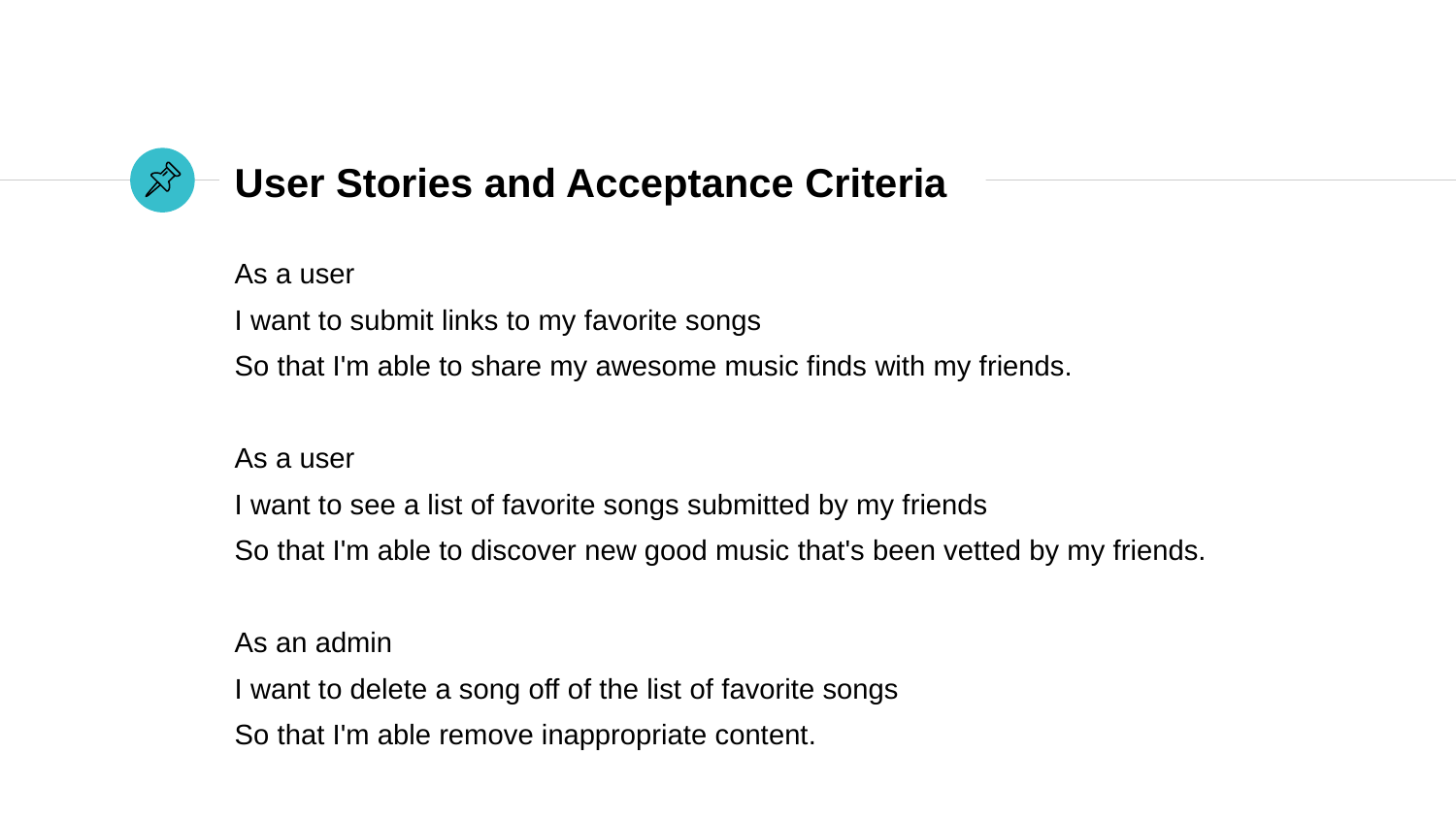

# User Stories and Acceptance Criteria

As a user
I want to submit links to my favorite songs
So that I'm able to share my awesome music finds with my friends.

As a user
I want to see a list of favorite songs submitted by my friends
So that I'm able to discover new good music that's been vetted by my friends.

As an admin
I want to delete a song off of the list of favorite songs
So that I'm able remove inappropriate content.